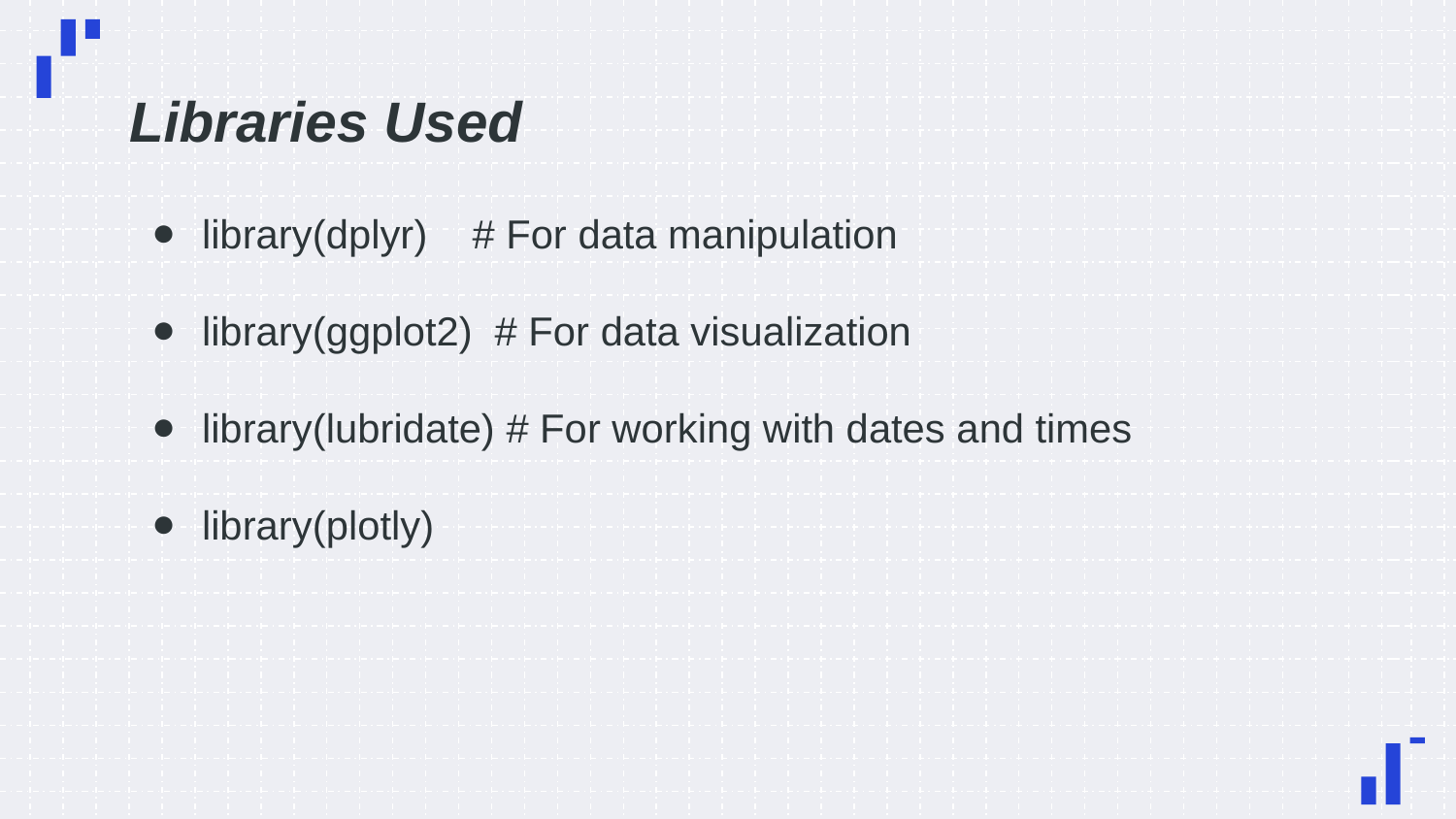

# Libraries Used
library(dplyr)    # For data manipulation

library(ggplot2)  # For data visualization

library(lubridate) # For working with dates and times

library(plotly)